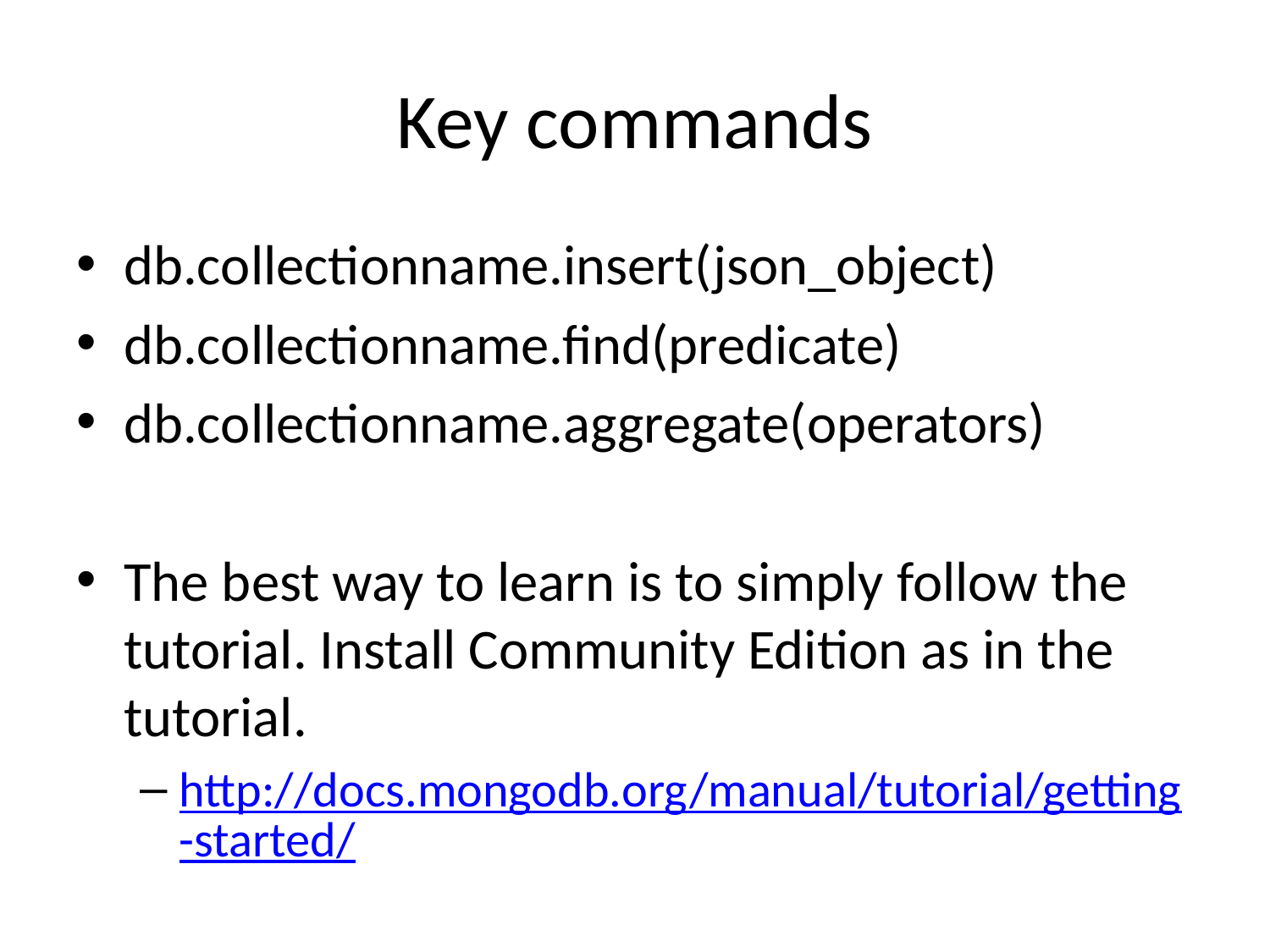

# Key commands
db.collectionname.insert(json_object)
db.collectionname.find(predicate)
db.collectionname.aggregate(operators)

The best way to learn is to simply follow the tutorial. Install Community Edition as in the tutorial.
http://docs.mongodb.org/manual/tutorial/getting-started/